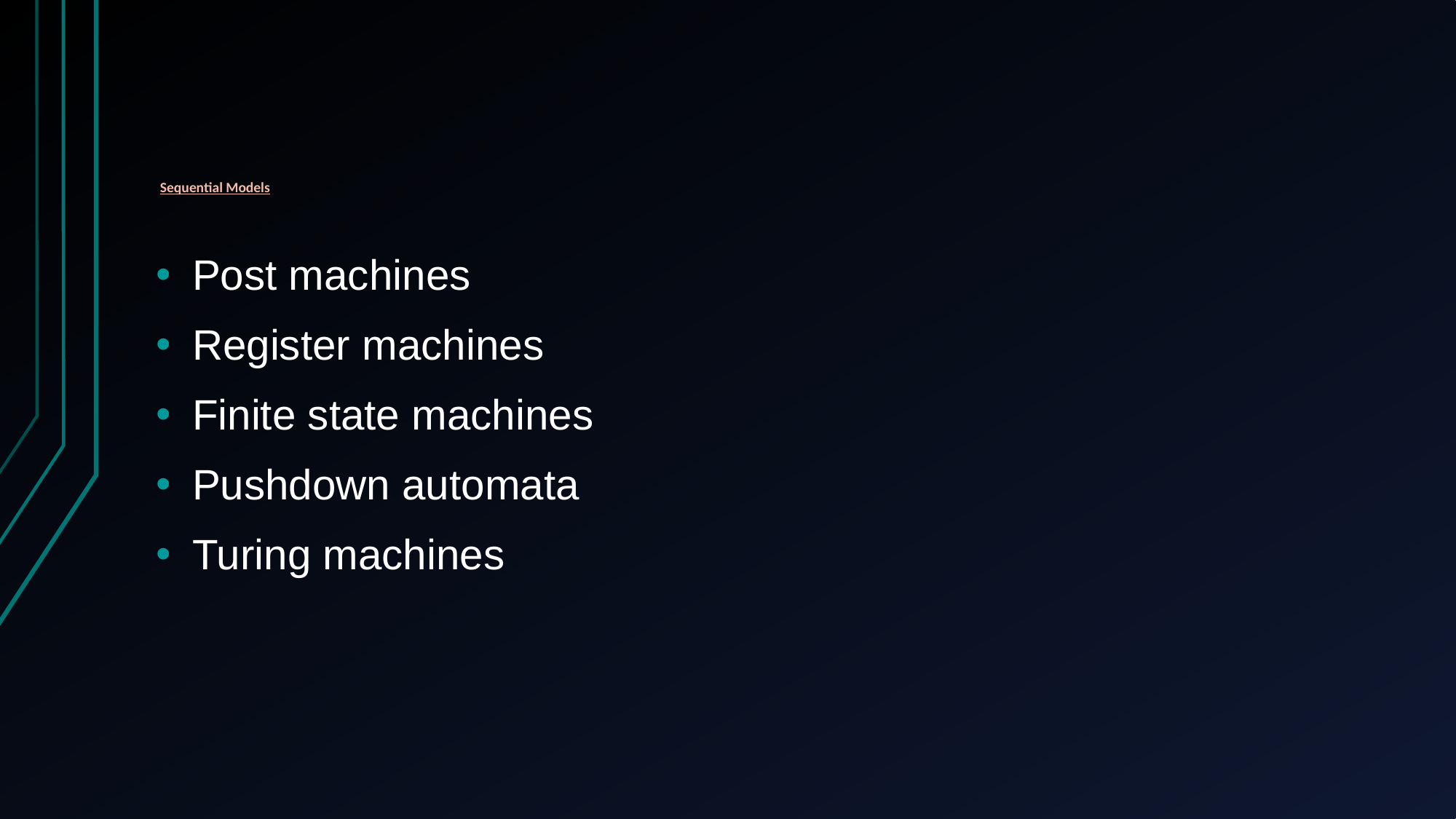

# Sequential Models
Post machines
Register machines
Finite state machines
Pushdown automata
Turing machines